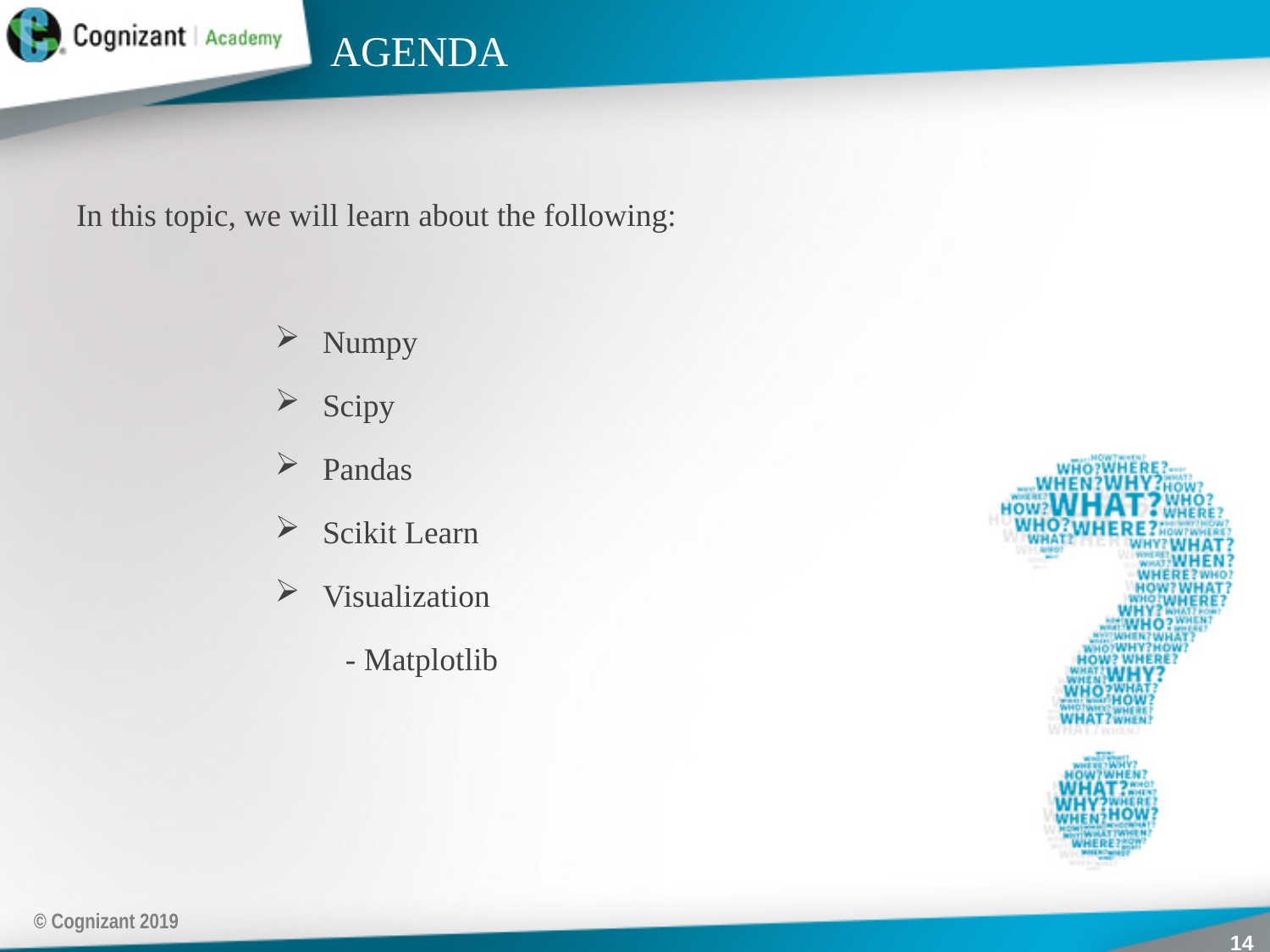

# AGENDA
In this topic, we will learn about the following:

Numpy
Scipy
Pandas
Scikit Learn
Visualization
- Matplotlib
© Cognizant 2019
14